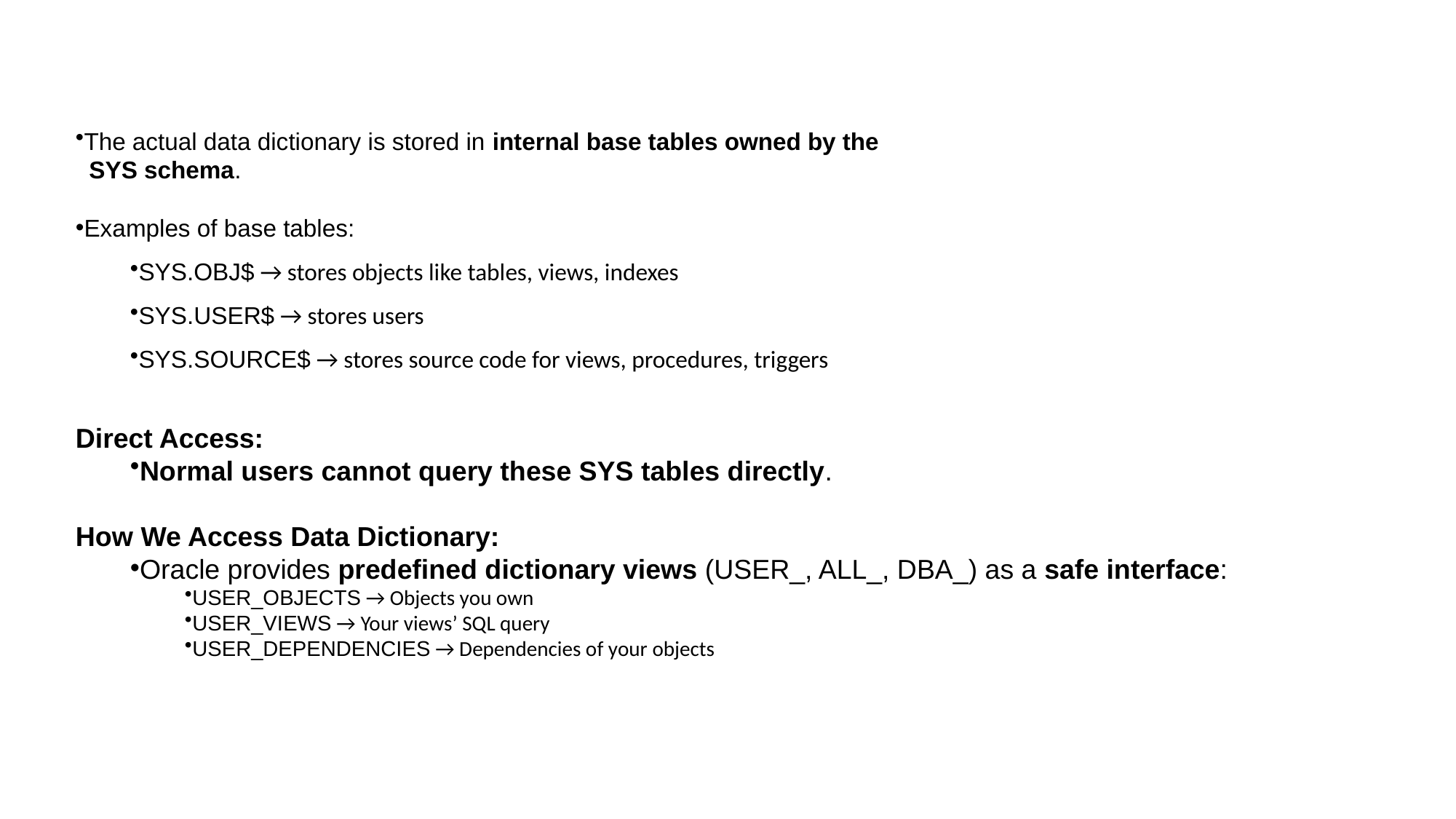

The actual data dictionary is stored in internal base tables owned by the
  SYS schema.

Examples of base tables:
SYS.OBJ$ → stores objects like tables, views, indexes
SYS.USER$ → stores users
SYS.SOURCE$ → stores source code for views, procedures, triggers

Direct Access:
Normal users cannot query these SYS tables directly.

How We Access Data Dictionary:
Oracle provides predefined dictionary views (USER_, ALL_, DBA_) as a safe interface:
USER_OBJECTS → Objects you own
USER_VIEWS → Your views’ SQL query
USER_DEPENDENCIES → Dependencies of your objects